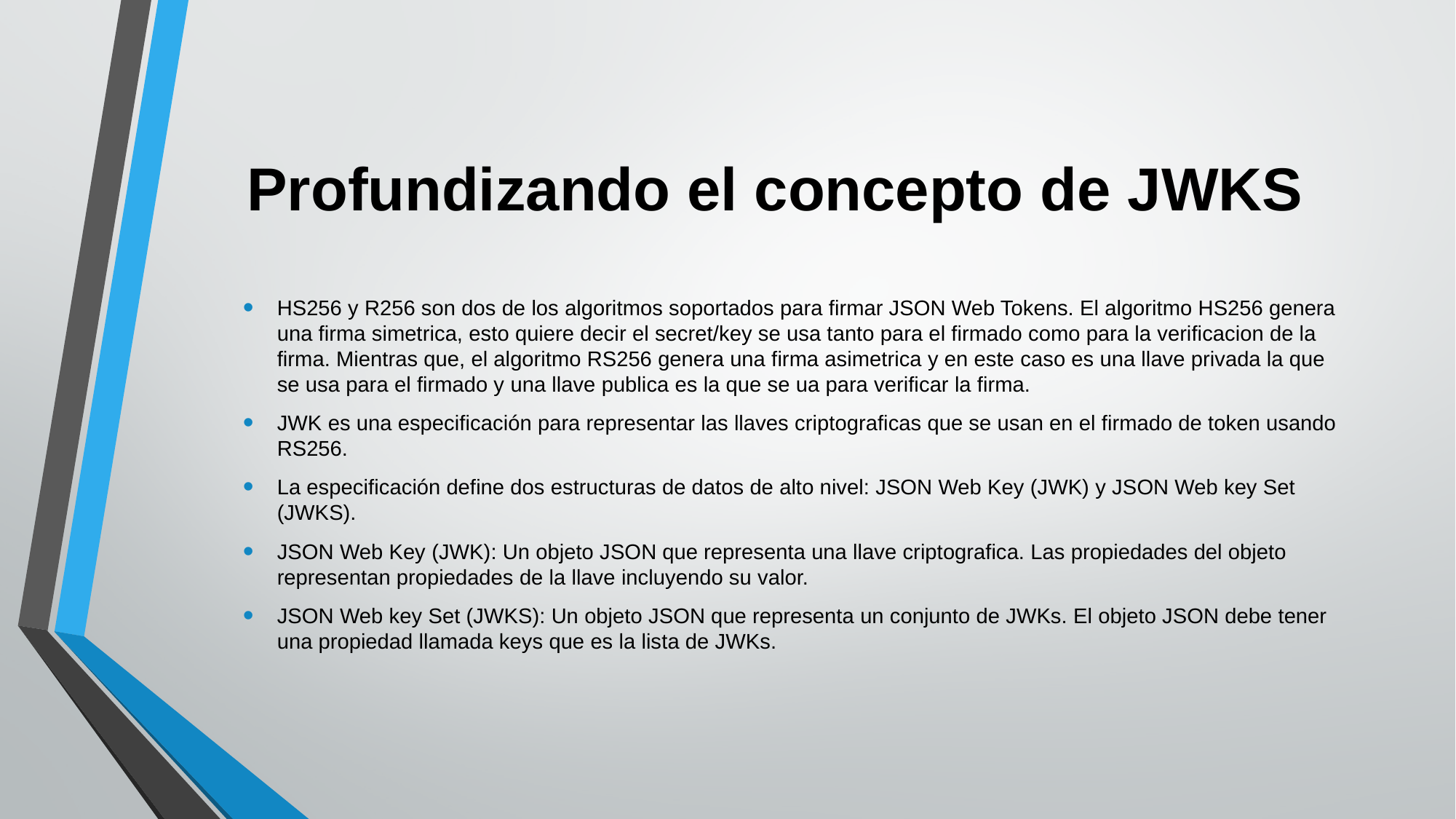

# Profundizando el concepto de JWKS
HS256 y R256 son dos de los algoritmos soportados para firmar JSON Web Tokens. El algoritmo HS256 genera una firma simetrica, esto quiere decir el secret/key se usa tanto para el firmado como para la verificacion de la firma. Mientras que, el algoritmo RS256 genera una firma asimetrica y en este caso es una llave privada la que se usa para el firmado y una llave publica es la que se ua para verificar la firma.
JWK es una especificación para representar las llaves criptograficas que se usan en el firmado de token usando RS256.
La especificación define dos estructuras de datos de alto nivel: JSON Web Key (JWK) y JSON Web key Set (JWKS).
JSON Web Key (JWK): Un objeto JSON que representa una llave criptografica. Las propiedades del objeto representan propiedades de la llave incluyendo su valor.
JSON Web key Set (JWKS): Un objeto JSON que representa un conjunto de JWKs. El objeto JSON debe tener una propiedad llamada keys que es la lista de JWKs.